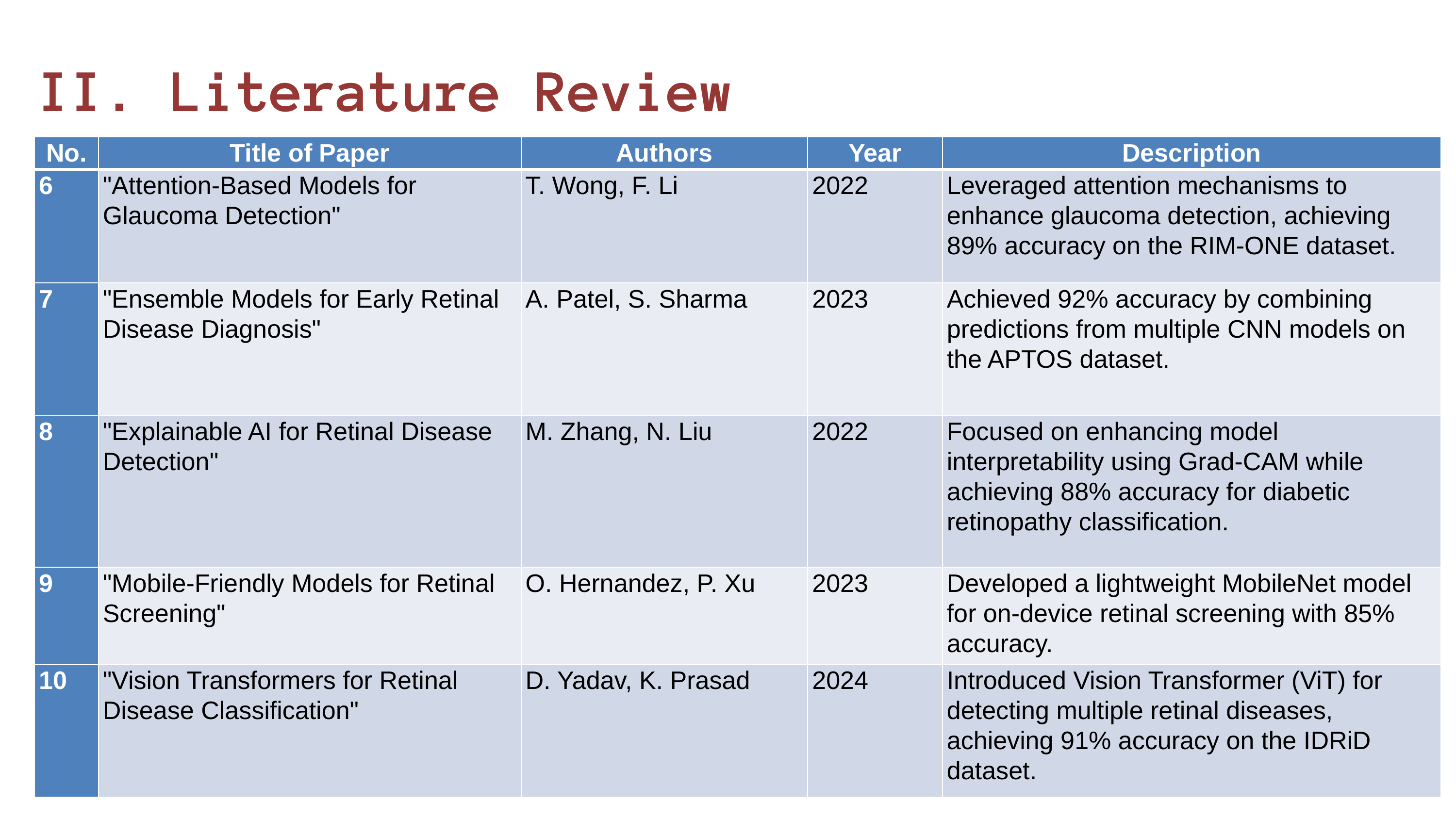

II. Literature Review
| No. | Title of Paper | Authors | Year | Description |
| --- | --- | --- | --- | --- |
| 6 | "Attention-Based Models for Glaucoma Detection" | T. Wong, F. Li | 2022 | Leveraged attention mechanisms to enhance glaucoma detection, achieving 89% accuracy on the RIM-ONE dataset. |
| 7 | "Ensemble Models for Early Retinal Disease Diagnosis" | A. Patel, S. Sharma | 2023 | Achieved 92% accuracy by combining predictions from multiple CNN models on the APTOS dataset. |
| 8 | "Explainable AI for Retinal Disease Detection" | M. Zhang, N. Liu | 2022 | Focused on enhancing model interpretability using Grad-CAM while achieving 88% accuracy for diabetic retinopathy classification. |
| 9 | "Mobile-Friendly Models for Retinal Screening" | O. Hernandez, P. Xu | 2023 | Developed a lightweight MobileNet model for on-device retinal screening with 85% accuracy. |
| 10 | "Vision Transformers for Retinal Disease Classification" | D. Yadav, K. Prasad | 2024 | Introduced Vision Transformer (ViT) for detecting multiple retinal diseases, achieving 91% accuracy on the IDRiD dataset. |